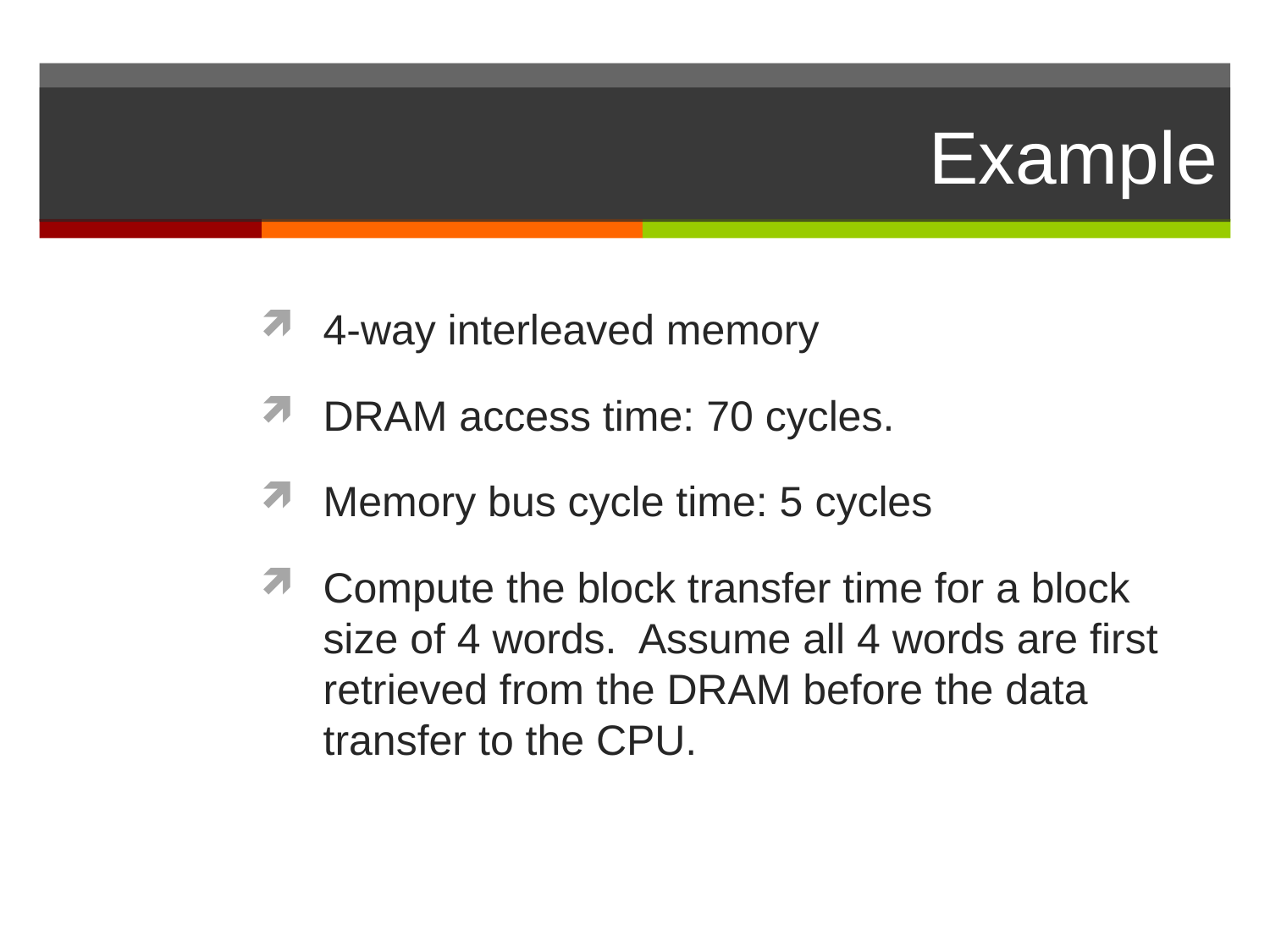

# Example
4-way interleaved memory
DRAM access time: 70 cycles.
Memory bus cycle time: 5 cycles
Compute the block transfer time for a block size of 4 words.  Assume all 4 words are first retrieved from the DRAM before the data transfer to the CPU.